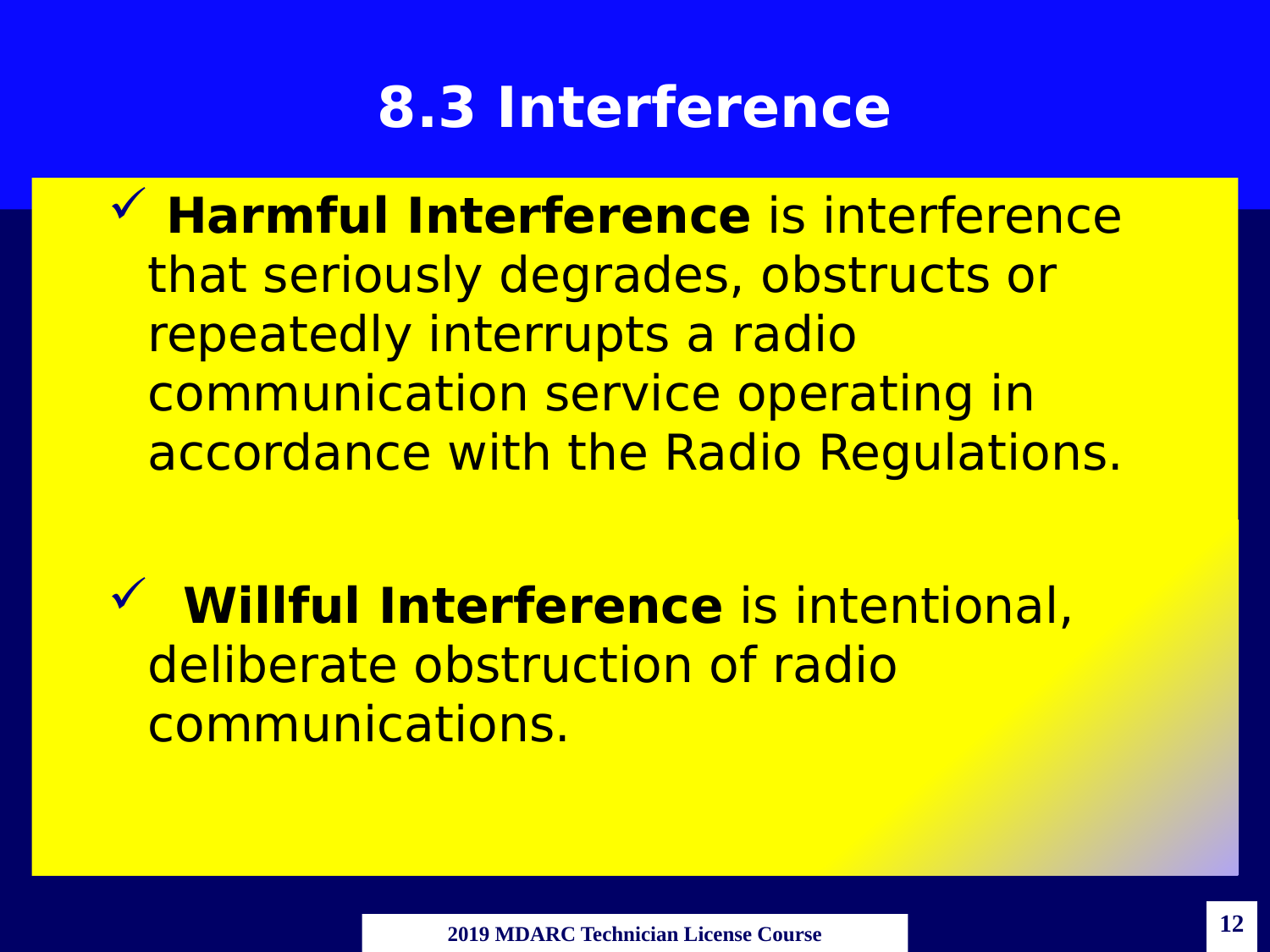

# 8.3 Interference
 Harmful Interference is interference that seriously degrades, obstructs or repeatedly interrupts a radio communication service operating in accordance with the Radio Regulations.

  Willful Interference is intentional, deliberate obstruction of radio communications.

12
2019 MDARC Technician License Course